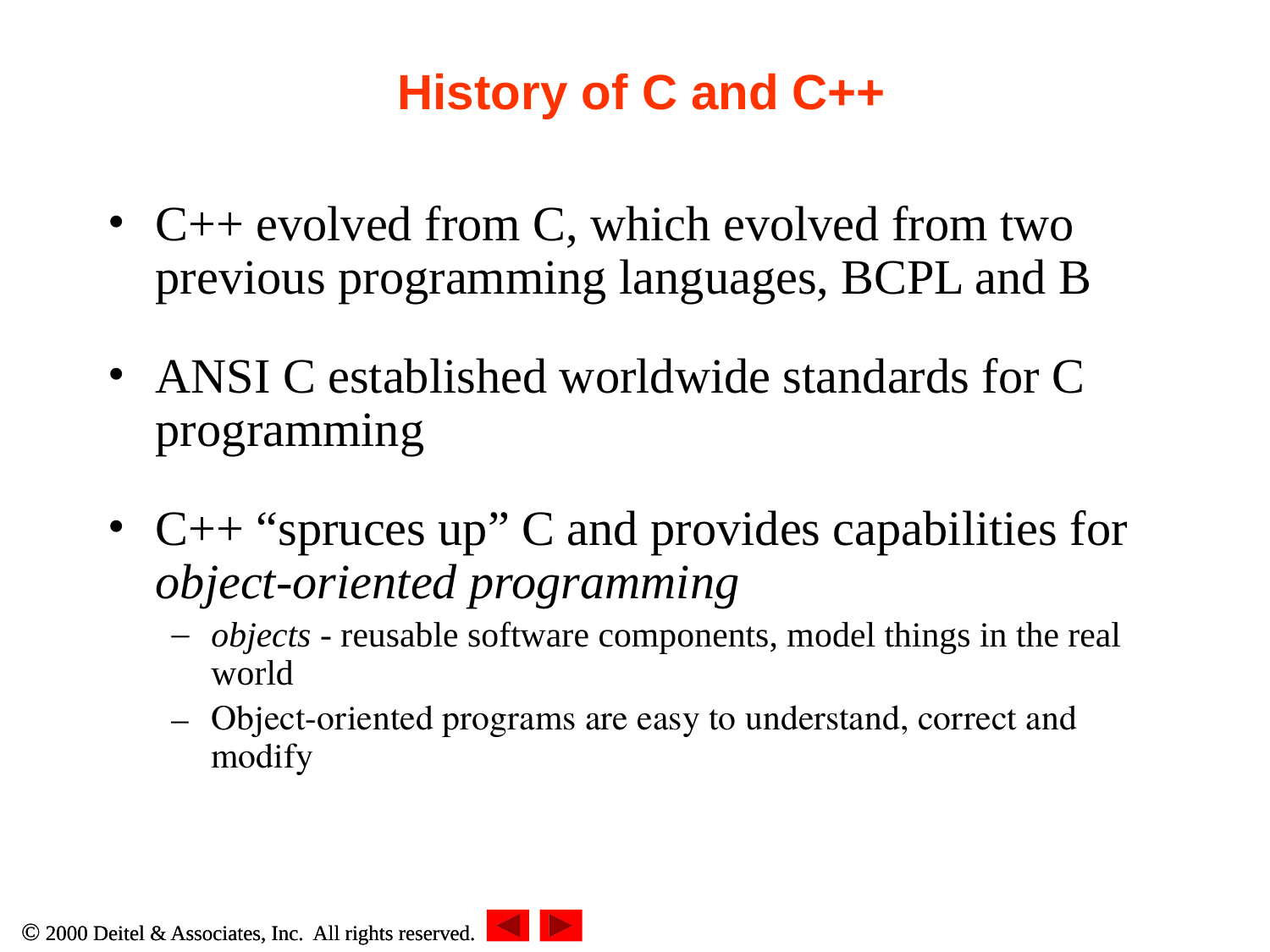

# History of C and C++

C++ evolved from C, which evolved from two previous programming languages, BCPL and B

ANSI C established worldwide standards for C programming

C++ “spruces up” C and provides capabilities for object-oriented programming
objects - reusable software components, model things in the real world
Object-oriented programs are easy to understand, correct and modify